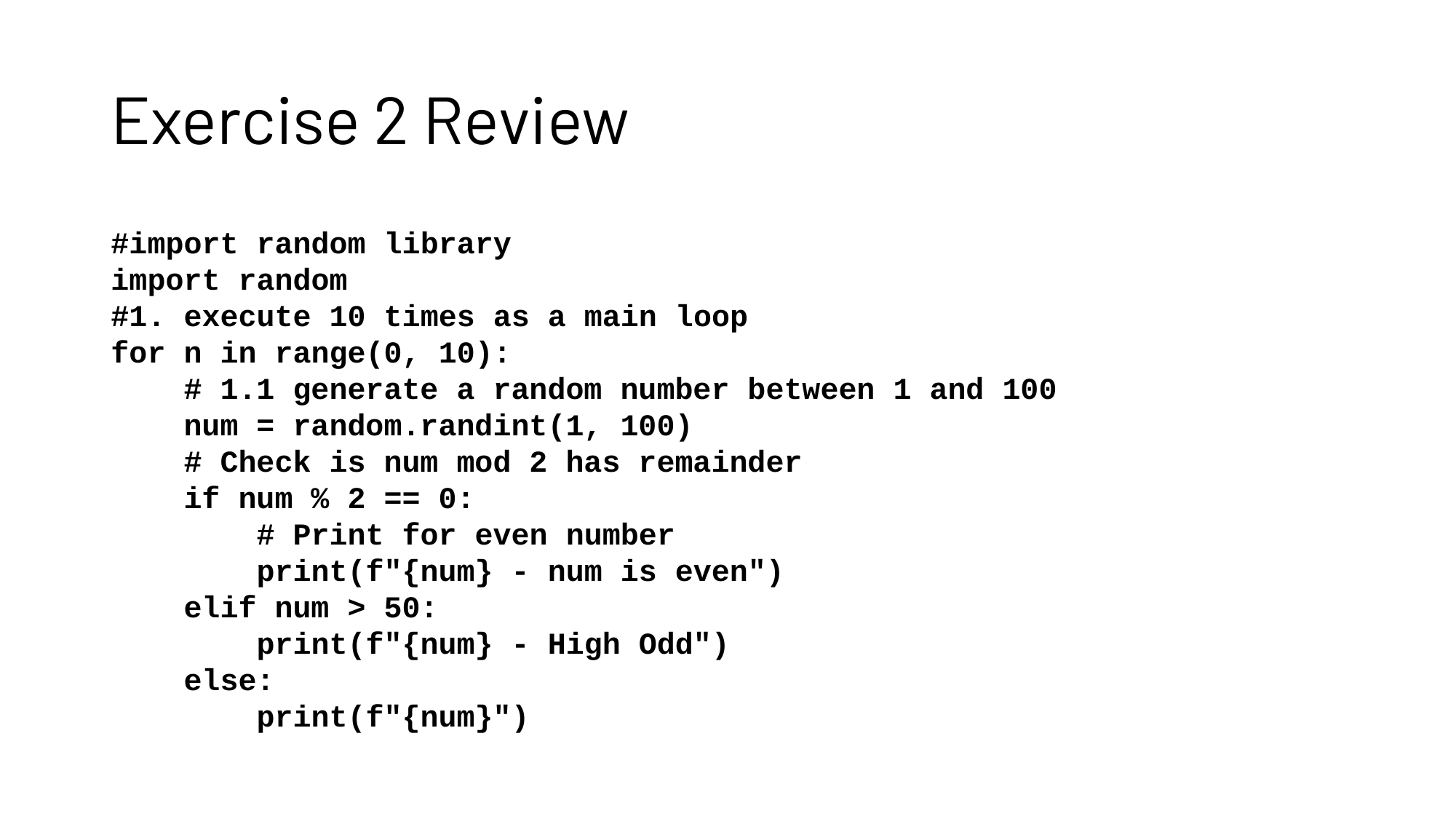

# Exercise 2 Review
#import random library
import random
#1. execute 10 times as a main loop
for n in range(0, 10):
    # 1.1 generate a random number between 1 and 100
    num = random.randint(1, 100)
    # Check is num mod 2 has remainder
    if num % 2 == 0:
        # Print for even number
        print(f"{num} - num is even")
    elif num > 50:
        print(f"{num} - High Odd")
    else:
        print(f"{num}")